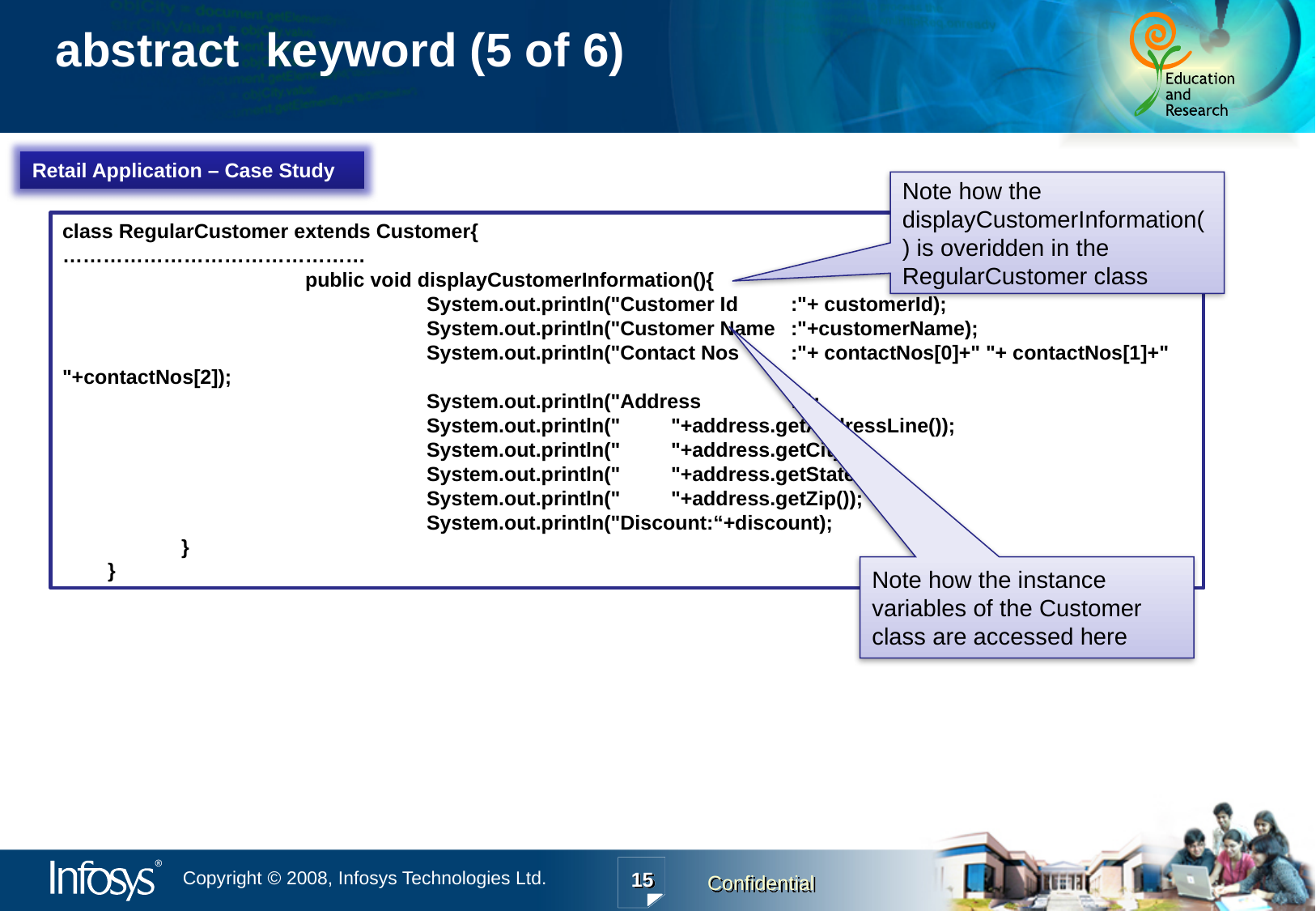

abstract  keyword (5 of 6)
Retail Application – Case Study
Note how the displayCustomerInformation() is overidden in the RegularCustomer class

class RegularCustomer extends Customer{
………………………………………
       	   	public void displayCustomerInformation(){
			System.out.println("Customer Id	:"+ customerId);
			System.out.println("Customer Name	:"+customerName);
			System.out.println("Contact Nos	:"+ contactNos[0]+" "+ contactNos[1]+" "+contactNos[2]);
			System.out.println("Address	:");
			System.out.println("         "+address.getAddressLine());
			System.out.println("         "+address.getCity());
			System.out.println("         "+address.getState());
			System.out.println("         "+address.getZip());
			System.out.println("Discount:“+discount);
                     }
        }
Note how the instance variables of the Customer class are accessed here
15